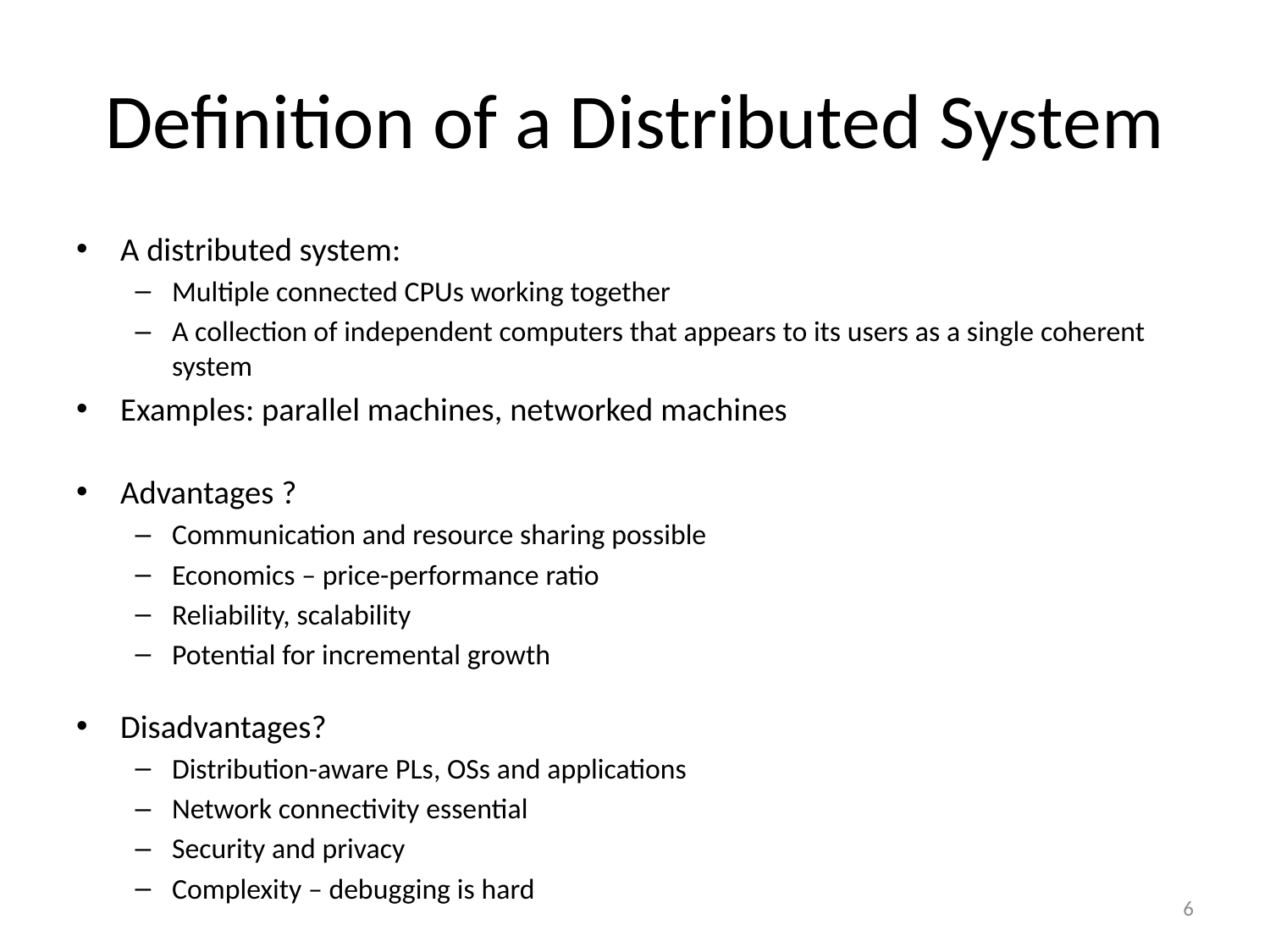

# Definition of a Distributed System
A distributed system:
Multiple connected CPUs working together
A collection of independent computers that appears to its users as a single coherent system
Examples: parallel machines, networked machines

Advantages ?
Communication and resource sharing possible
Economics – price-performance ratio
Reliability, scalability
Potential for incremental growth

Disadvantages?
Distribution-aware PLs, OSs and applications
Network connectivity essential
Security and privacy
Complexity – debugging is hard
6